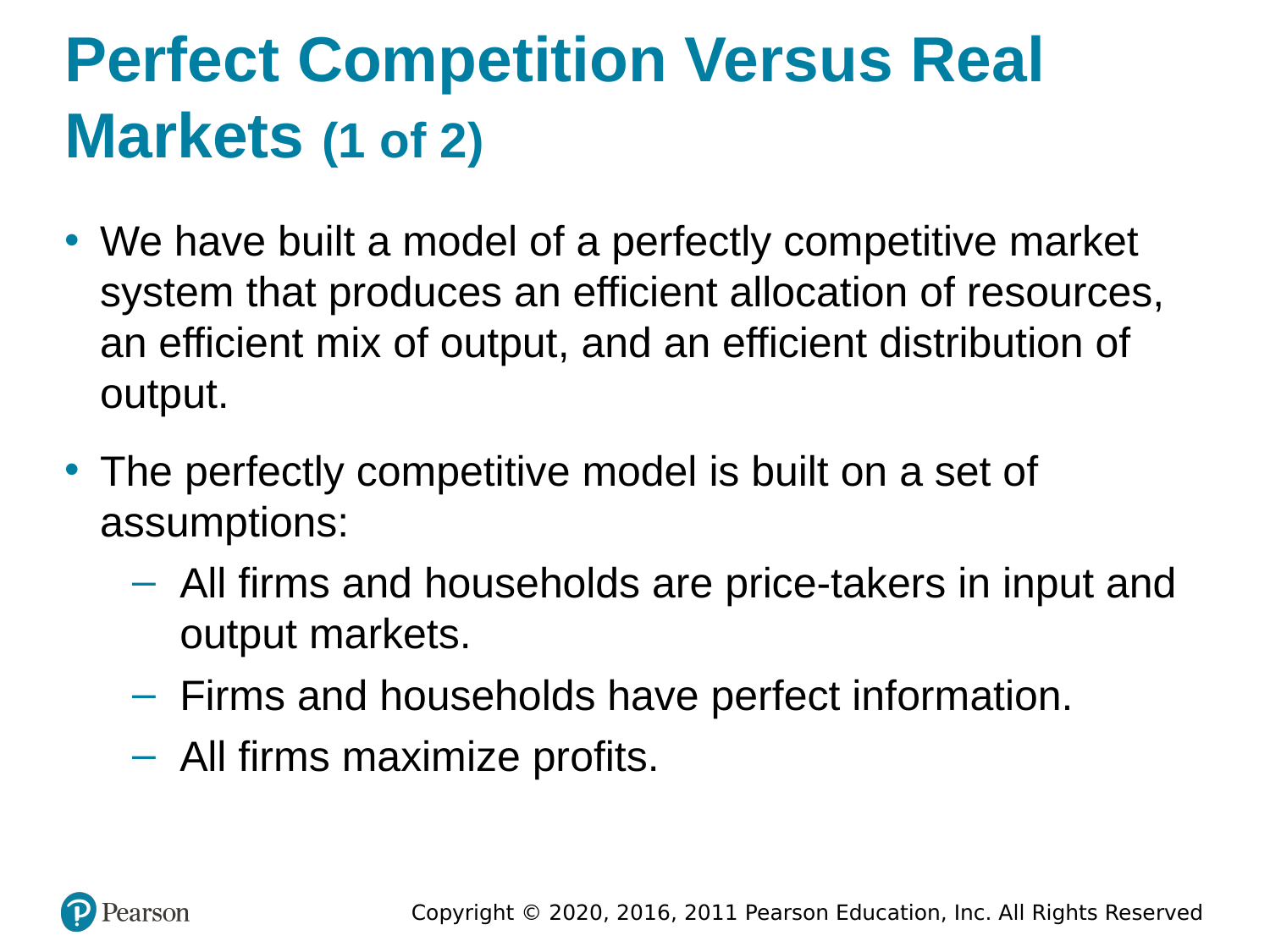

# Perfect Competition Versus Real Markets (1 of 2)
We have built a model of a perfectly competitive market system that produces an efficient allocation of resources, an efficient mix of output, and an efficient distribution of output.
The perfectly competitive model is built on a set of assumptions:
All firms and households are price-takers in input and output markets.
Firms and households have perfect information.
All firms maximize profits.